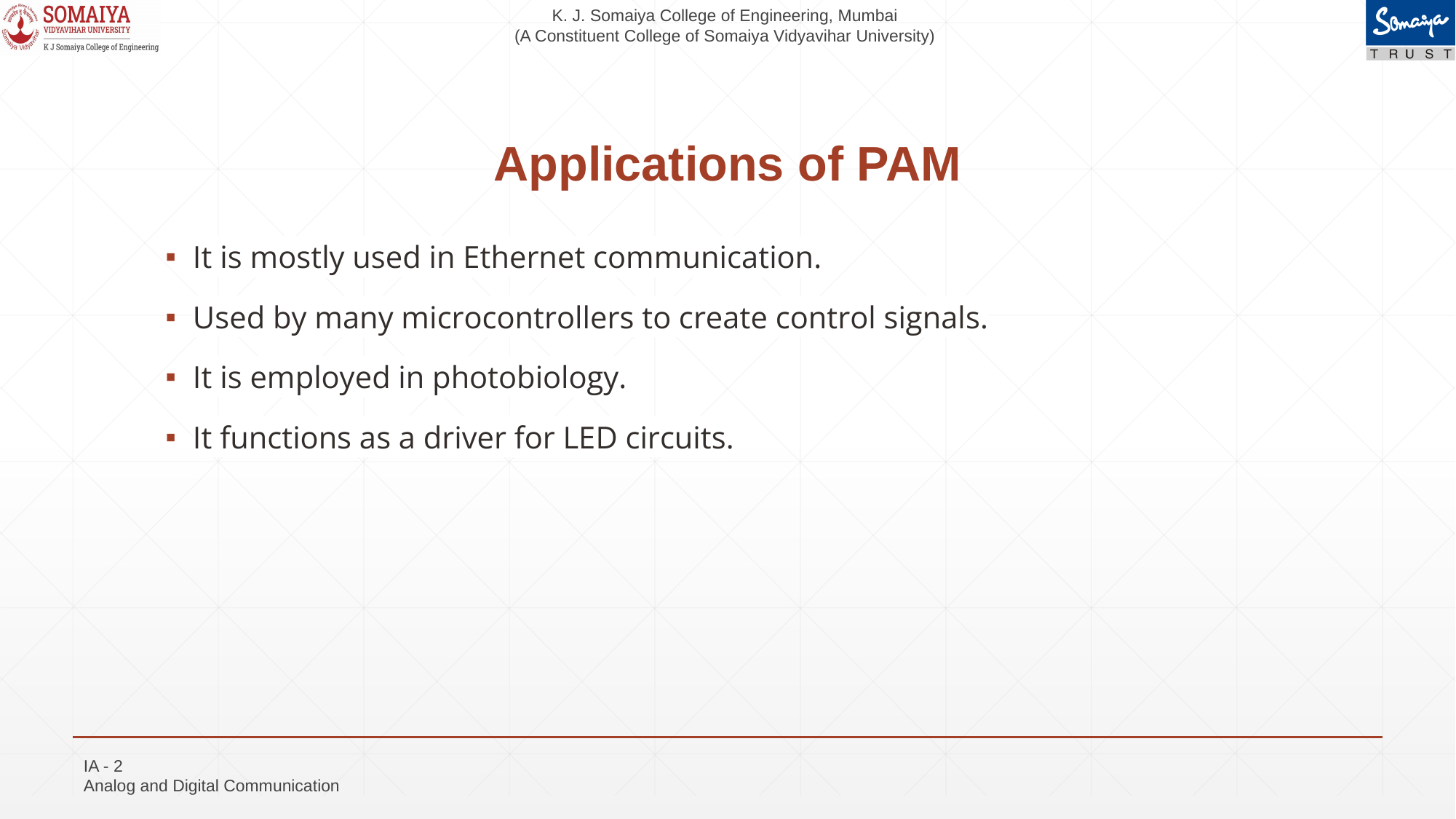

# Applications of PAM
It is mostly used in Ethernet communication.
Used by many microcontrollers to create control signals.
It is employed in photobiology.
It functions as a driver for LED circuits.
IA - 2
Analog and Digital Communication